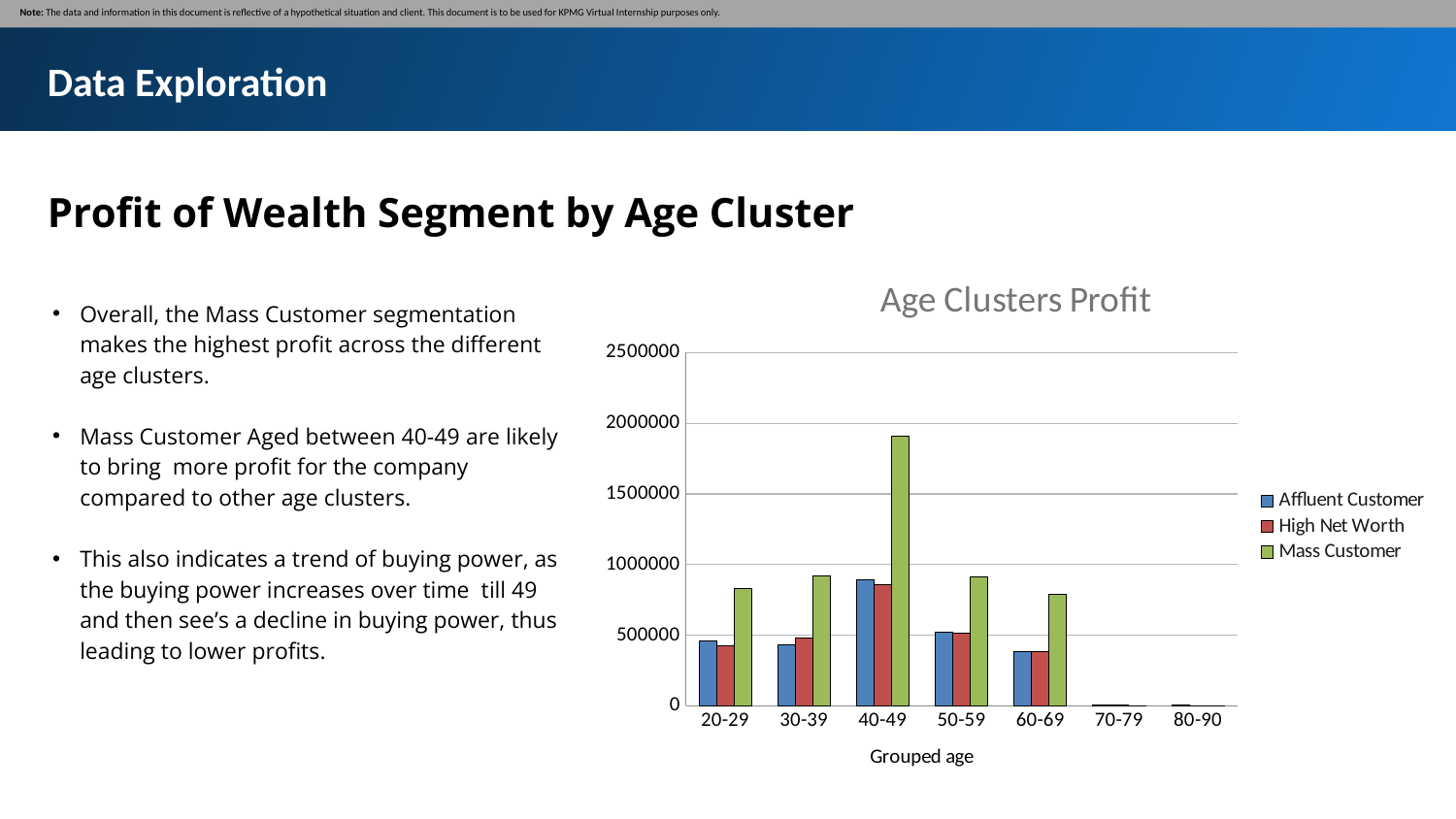

Note: The data and information in this document is reflective of a hypothetical situation and client. This document is to be used for KPMG Virtual Internship purposes only.

Data Exploration
Profit of Wealth Segment by Age Cluster

### Chart: Age Clusters Profit

| Category | Affluent Customer | High Net Worth | Mass Customer |
|---|---|---|---|
| 20-29 | 460349.50000000047 | 424414.2099999997 | 829011.7900000011 |
| 30-39 | 429523.88497189956 | 479080.1799999998 | 922145.7000000015 |
| 40-49 | 892688.6700000003 | 857896.8199999994 | 1911670.6300000078 |
| 50-59 | 517648.30999999976 | 517503.4699999996 | 914552.5000000009 |
| 60-69 | 380834.2199999998 | 384030.71999999956 | 787650.1300000002 |
| 70-79 | 5077.450000000001 | 6280.710000000001 | None |
| 80-90 | 7212.170000000001 | None | 1245.27 |
Overall, the Mass Customer segmentation makes the highest profit across the different age clusters.

Mass Customer Aged between 40-49 are likely to bring  more profit for the company compared to other age clusters.

This also indicates a trend of buying power, as the buying power increases over time  till 49 and then see’s a decline in buying power, thus leading to lower profits.